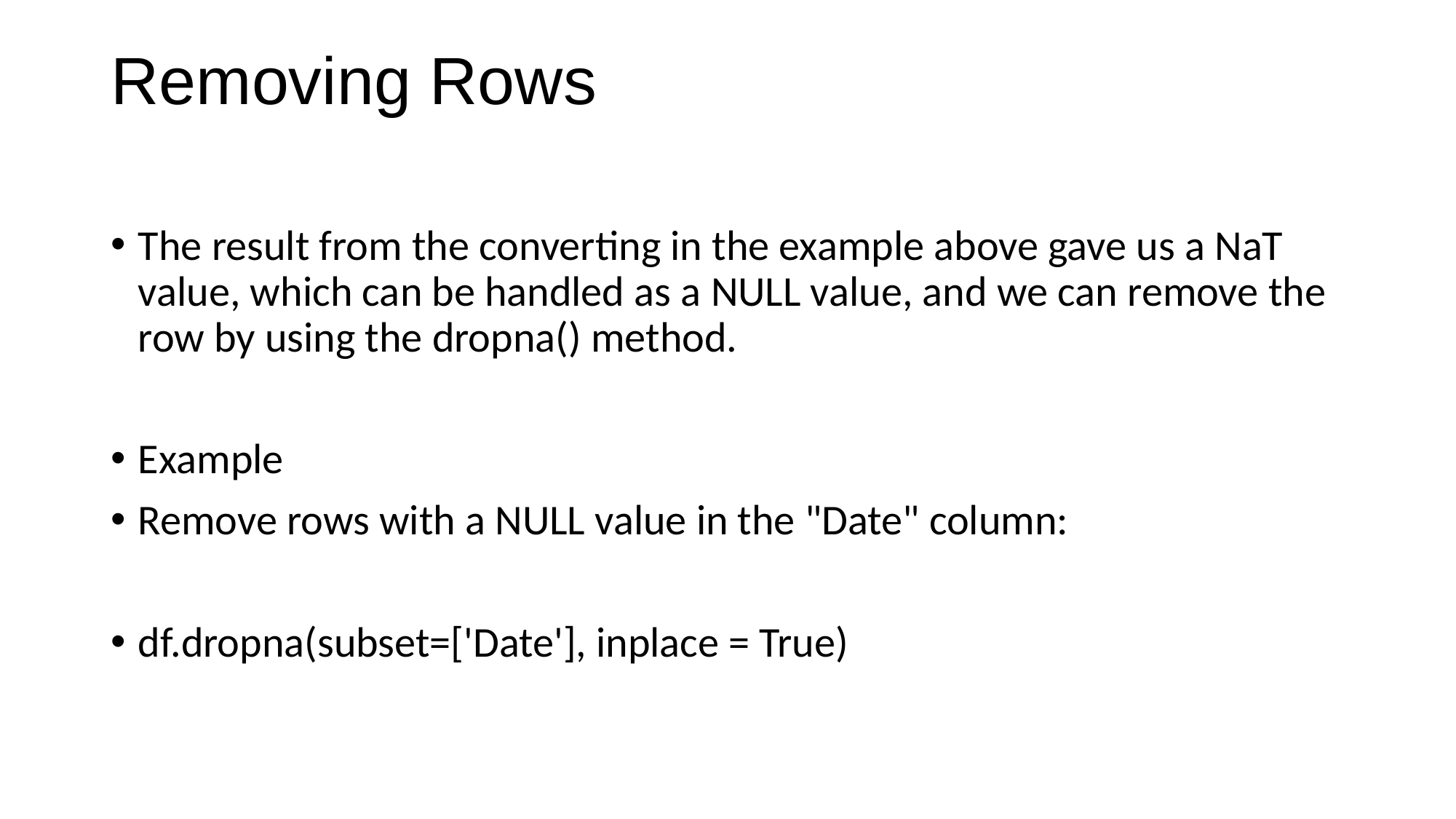

# Removing Rows
The result from the converting in the example above gave us a NaT value, which can be handled as a NULL value, and we can remove the row by using the dropna() method.

Example
Remove rows with a NULL value in the "Date" column:

df.dropna(subset=['Date'], inplace = True)